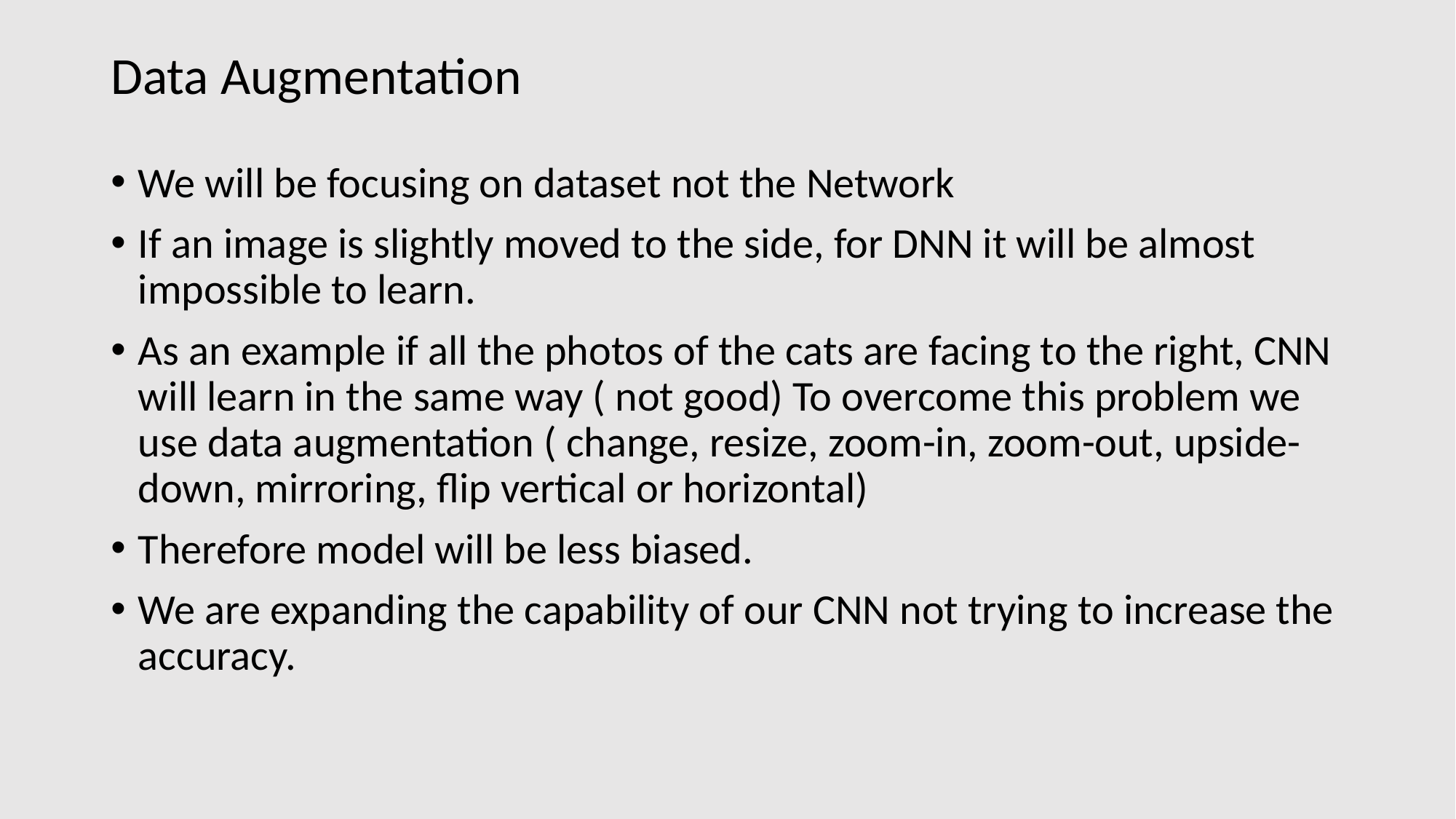

# Data Augmentation
We will be focusing on dataset not the Network
If an image is slightly moved to the side, for DNN it will be almost impossible to learn.
As an example if all the photos of the cats are facing to the right, CNN will learn in the same way ( not good) To overcome this problem we use data augmentation ( change, resize, zoom-in, zoom-out, upside-down, mirroring, flip vertical or horizontal)
Therefore model will be less biased.
We are expanding the capability of our CNN not trying to increase the accuracy.